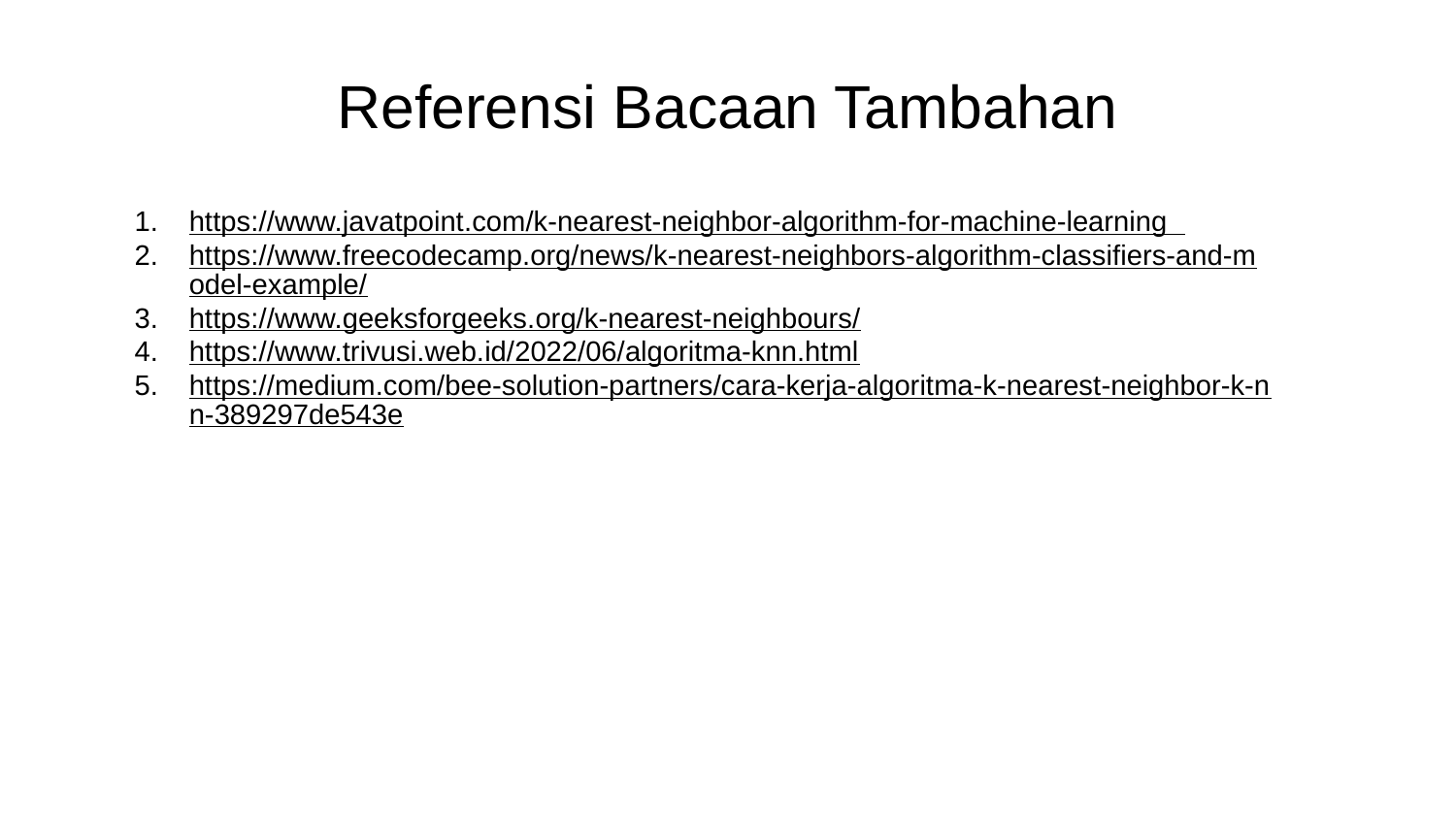

# Referensi Bacaan Tambahan
https://www.javatpoint.com/k-nearest-neighbor-algorithm-for-machine-learning
https://www.freecodecamp.org/news/k-nearest-neighbors-algorithm-classifiers-and-model-example/
https://www.geeksforgeeks.org/k-nearest-neighbours/
https://www.trivusi.web.id/2022/06/algoritma-knn.html
https://medium.com/bee-solution-partners/cara-kerja-algoritma-k-nearest-neighbor-k-nn-389297de543e